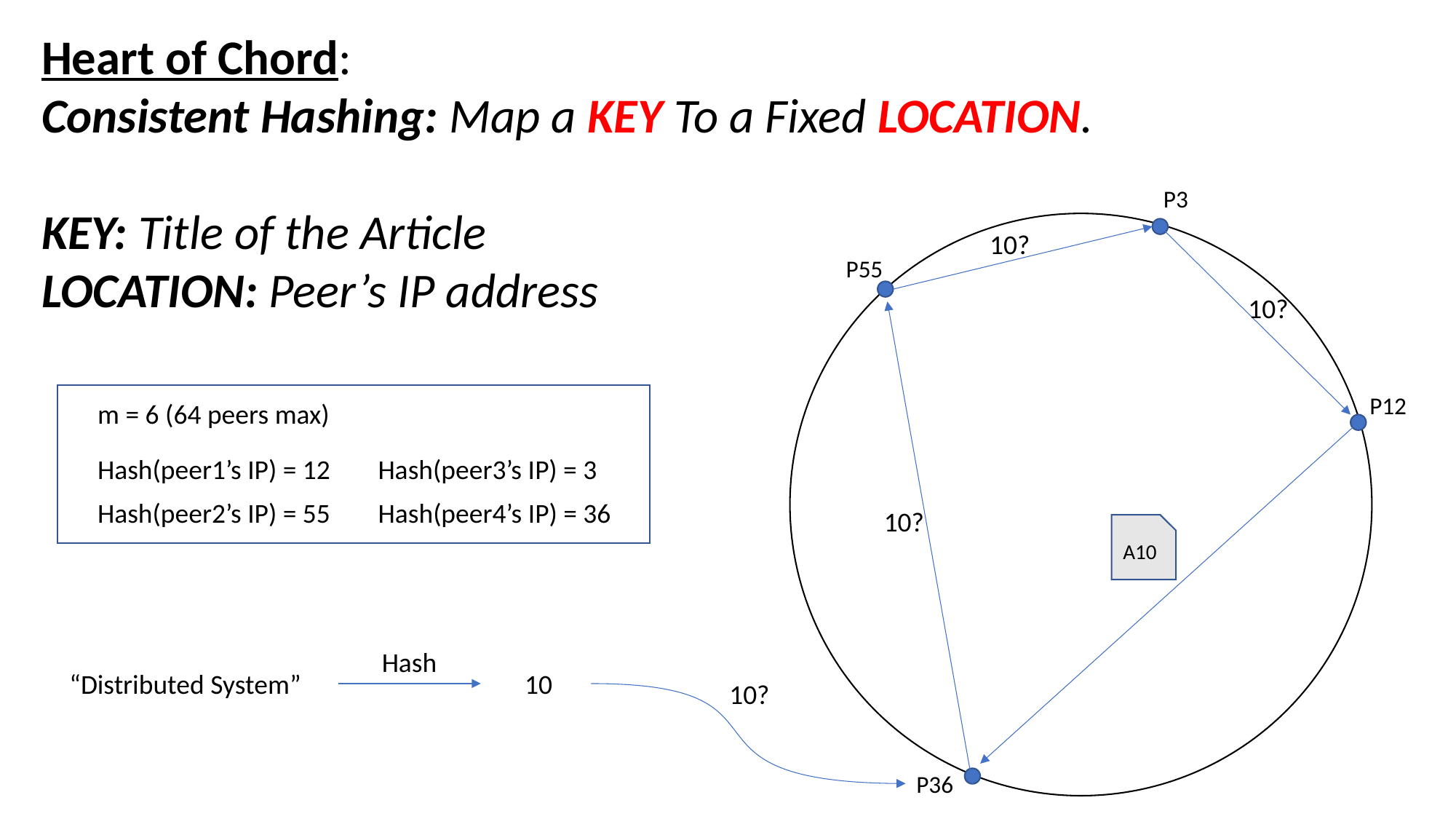

Heart of Chord:
Consistent Hashing: Map a KEY To a Fixed LOCATION.

KEY: Title of the Article
LOCATION: Peer’s IP address
P3

10?
P55

10?

P12
m = 6 (64 peers max)

Hash(peer1’s IP) = 12
Hash(peer3’s IP) = 3
Hash(peer2’s IP) = 55
Hash(peer4’s IP) = 36
10?
A10
Hash
“Distributed System”
10
10?
P36